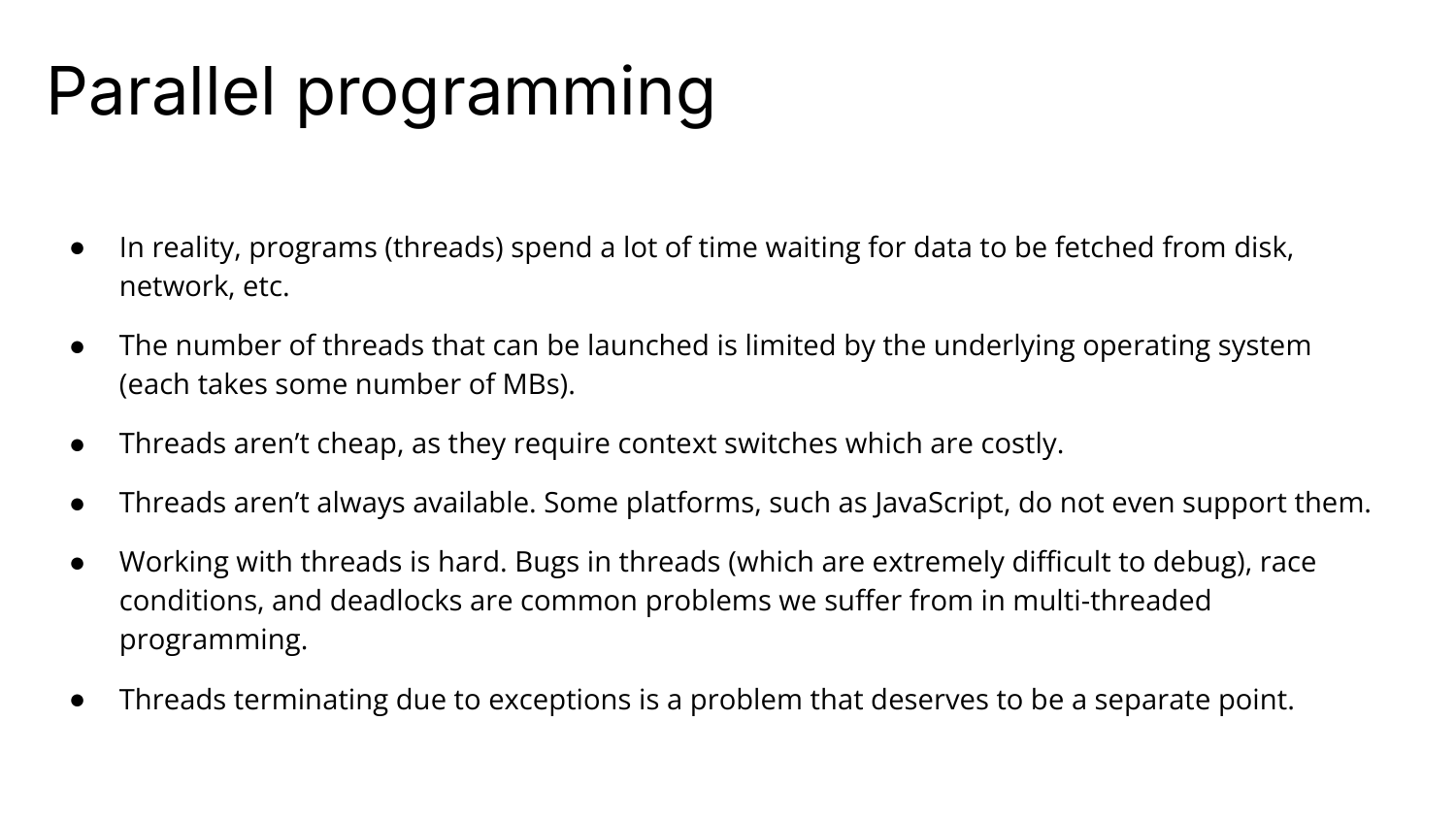

# Parallel programming
In reality, programs (threads) spend a lot of time waiting for data to be fetched from disk, network, etc.
The number of threads that can be launched is limited by the underlying operating system (each takes some number of MBs).
Threads aren’t cheap, as they require context switches which are costly.
Threads aren’t always available. Some platforms, such as JavaScript, do not even support them.
Working with threads is hard. Bugs in threads (which are extremely difficult to debug), race conditions, and deadlocks are common problems we suffer from in multi-threaded programming.
Threads terminating due to exceptions is a problem that deserves to be a separate point.